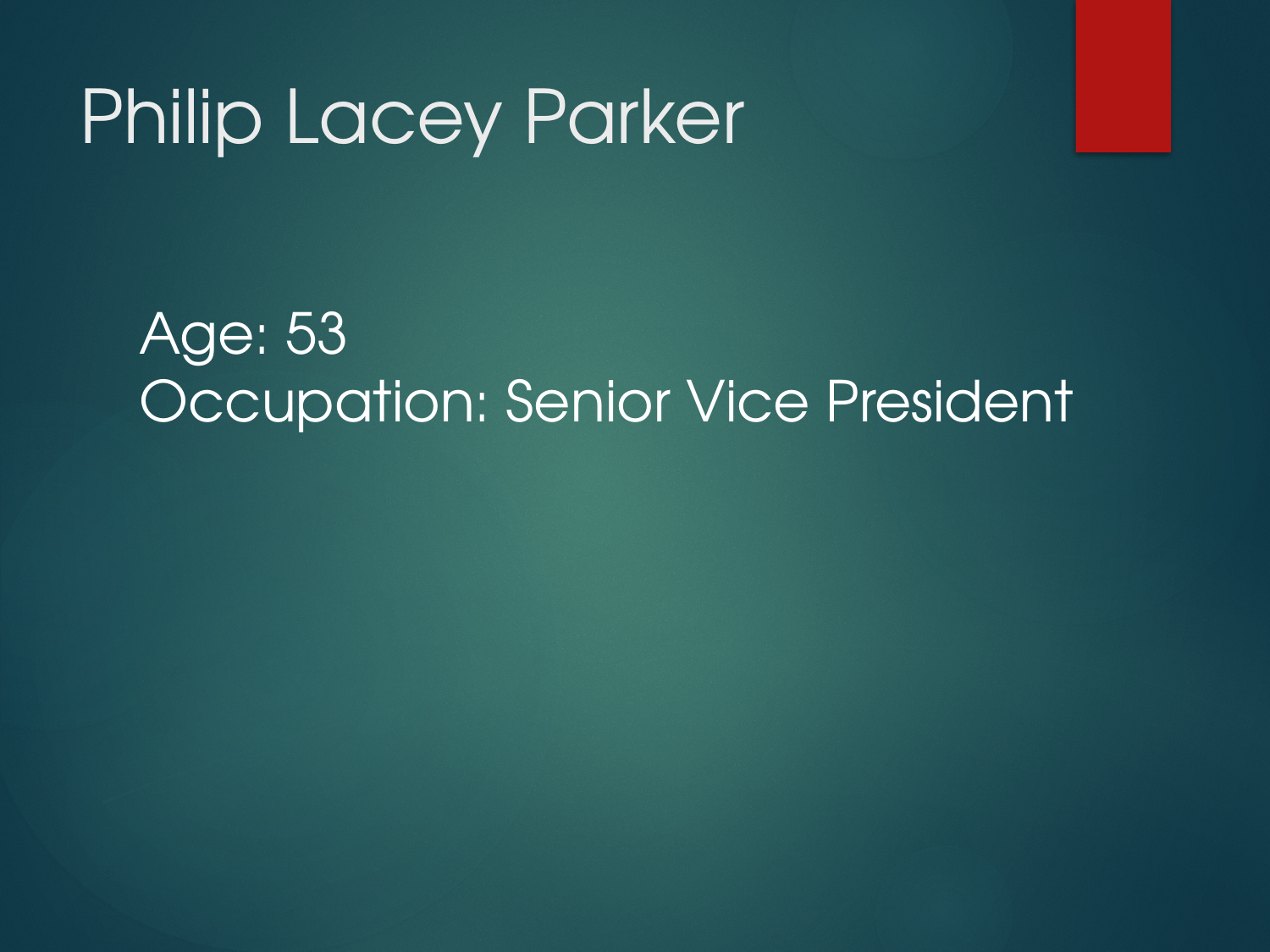

# Philip Lacey Parker

Age: 53
Occupation: Senior Vice President